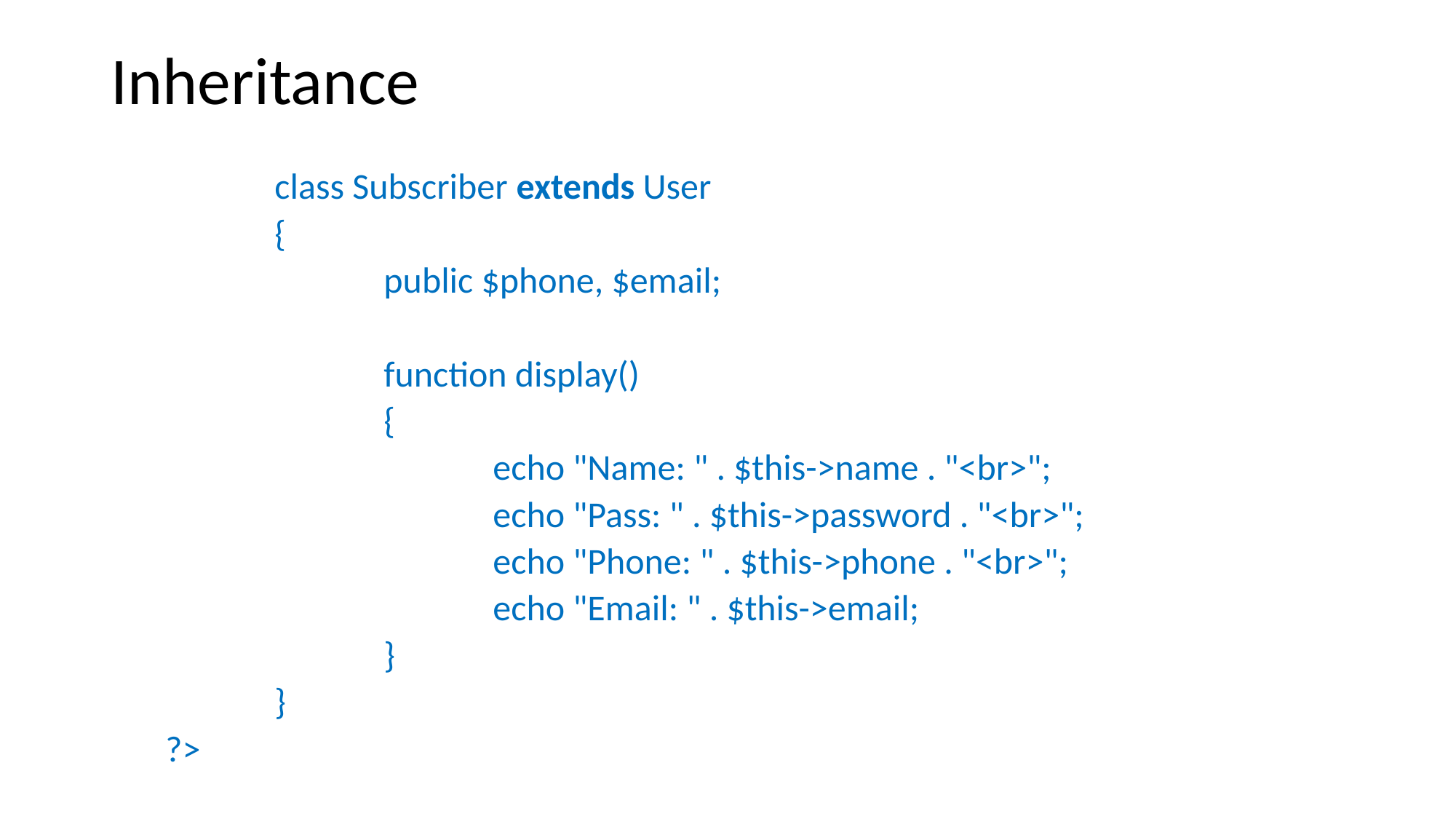

# Inheritance
	class Subscriber extends User
	{
		public $phone, $email;

		function display()
		{
			echo "Name: " . $this->name . "<br>";
			echo "Pass: " . $this->password . "<br>";
			echo "Phone: " . $this->phone . "<br>";
			echo "Email: " . $this->email;
		}
	}
?>